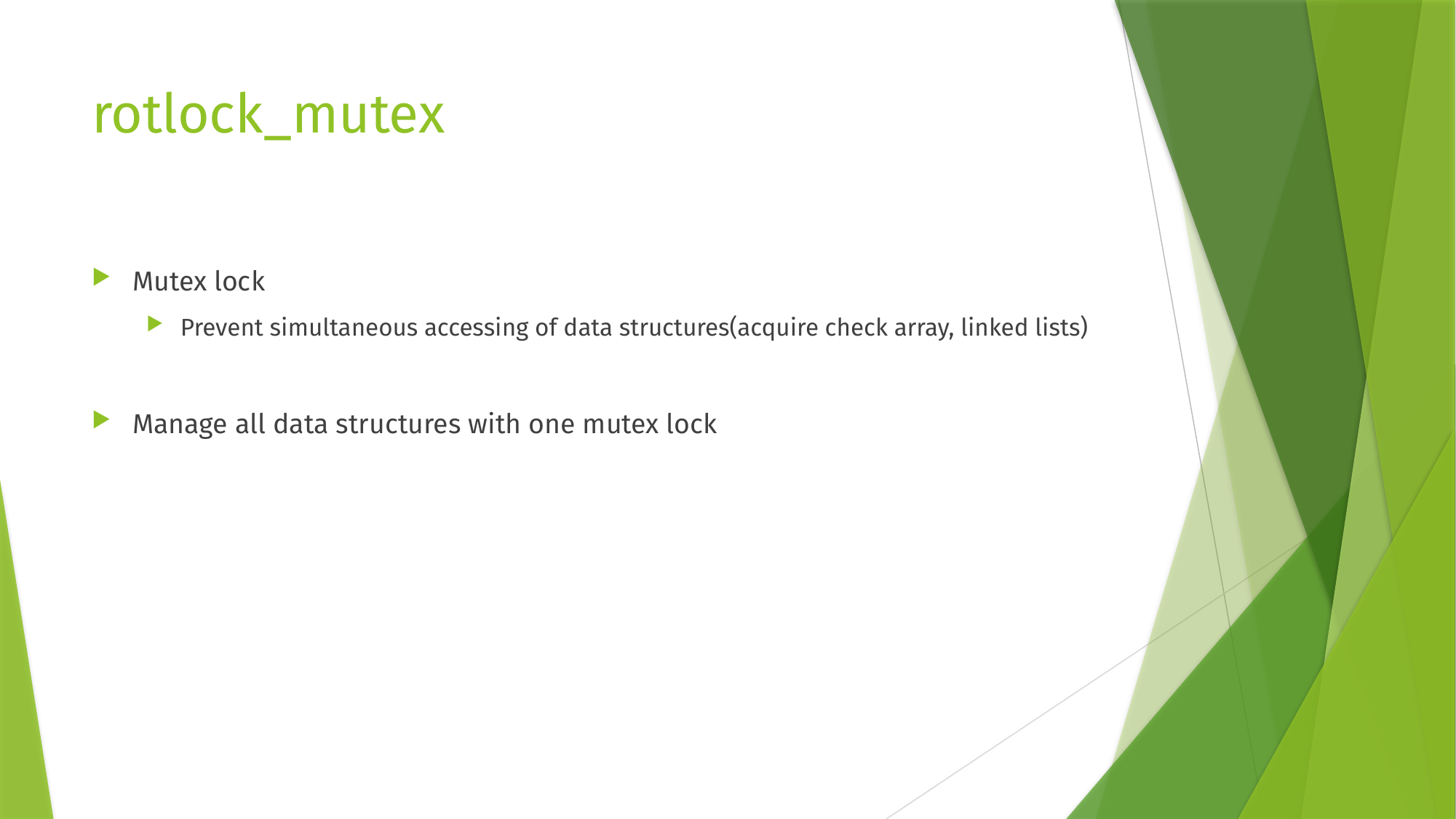

# rotlock_mutex
Mutex lock
Prevent simultaneous accessing of data structures(acquire check array, linked lists)

Manage all data structures with one mutex lock